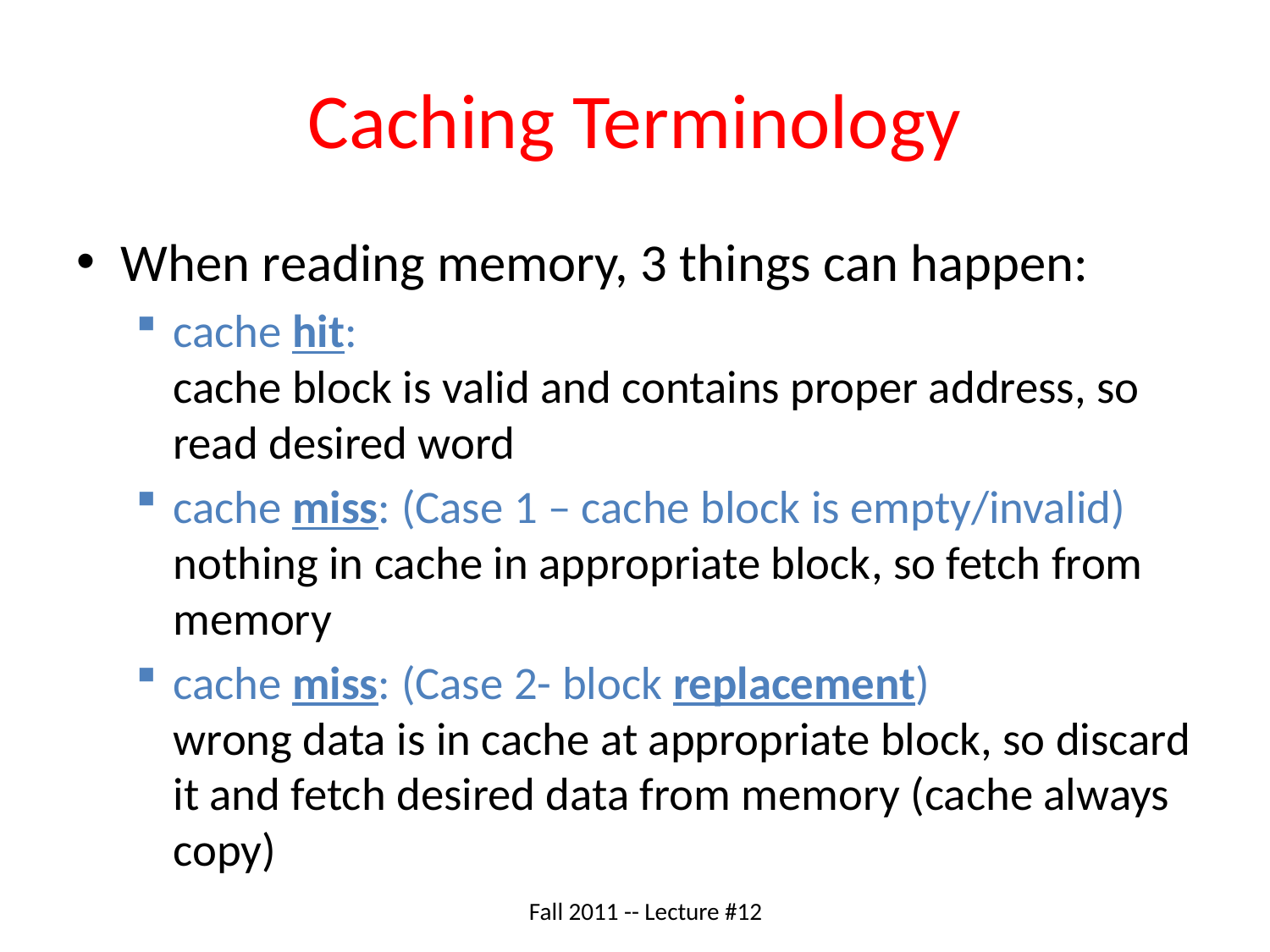

# Caching Terminology
When reading memory, 3 things can happen:
cache hit:
cache block is valid and contains proper address, so read desired word
cache miss: (Case 1 – cache block is empty/invalid)
nothing in cache in appropriate block, so fetch from memory
cache miss: (Case 2- block replacement)
wrong data is in cache at appropriate block, so discard it and fetch desired data from memory (cache always copy)